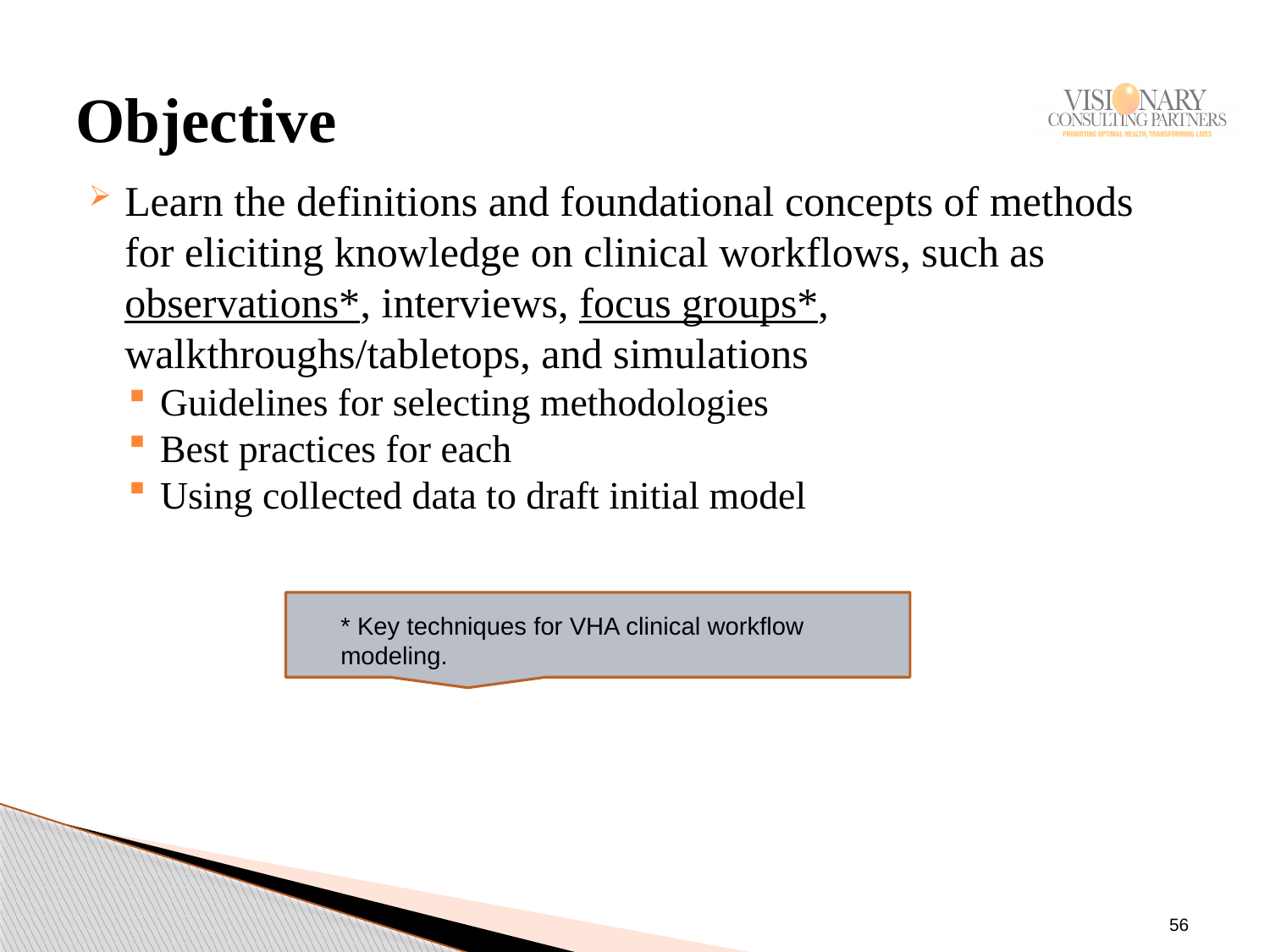

# Objective
Learn the definitions and foundational concepts of methods for eliciting knowledge on clinical workflows, such as observations*, interviews, focus groups*, walkthroughs/tabletops, and simulations
Guidelines for selecting methodologies
Best practices for each
Using collected data to draft initial model

* Key techniques for VHA clinical workflow modeling.
56